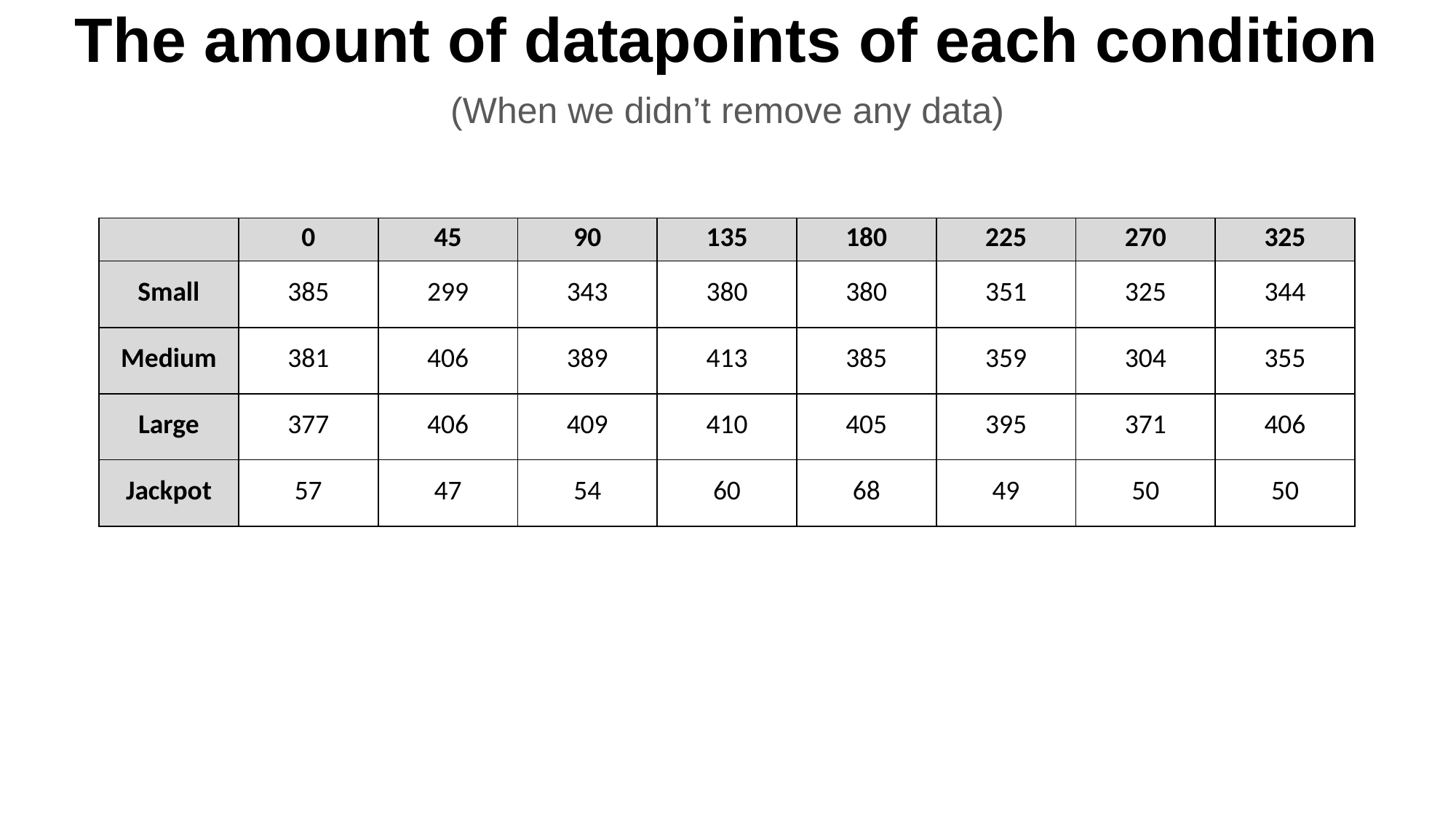

# The amount of datapoints of each condition
(When we didn’t remove any data)
|  | 0 | 45 | 90 | 135 | 180 | 225 | 270 | 325 |
| --- | --- | --- | --- | --- | --- | --- | --- | --- |
| Small | 385 | 299 | 343 | 380 | 380 | 351 | 325 | 344 |
| Medium | 381 | 406 | 389 | 413 | 385 | 359 | 304 | 355 |
| Large | 377 | 406 | 409 | 410 | 405 | 395 | 371 | 406 |
| Jackpot | 57 | 47 | 54 | 60 | 68 | 49 | 50 | 50 |